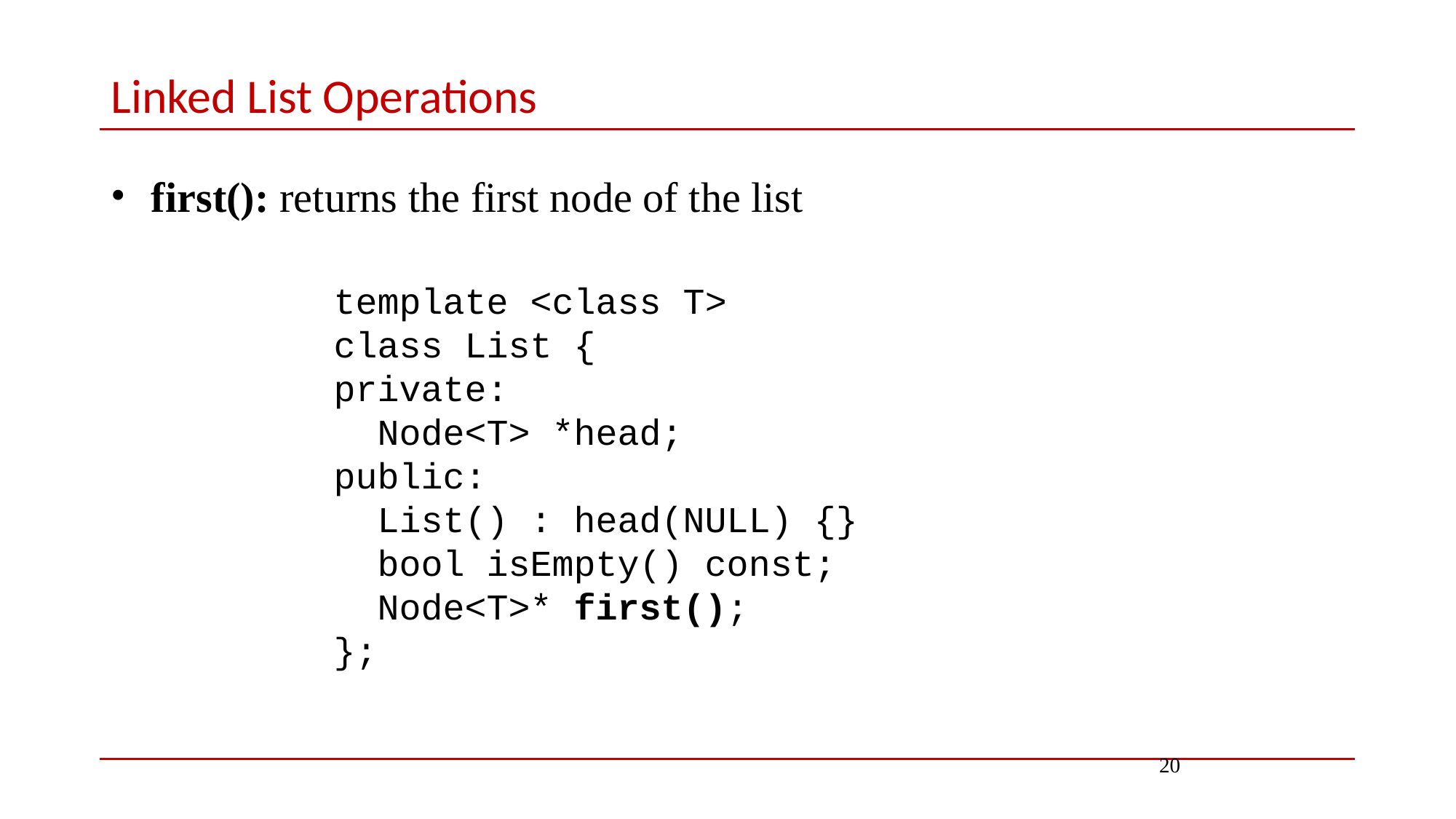

# Linked List Operations
first(): returns the first node of the list
template <class T>
class List {
private:
  Node<T> *head;
public:
  List() : head(NULL) {}
  bool isEmpty() const;
  Node<T>* first();
};

20